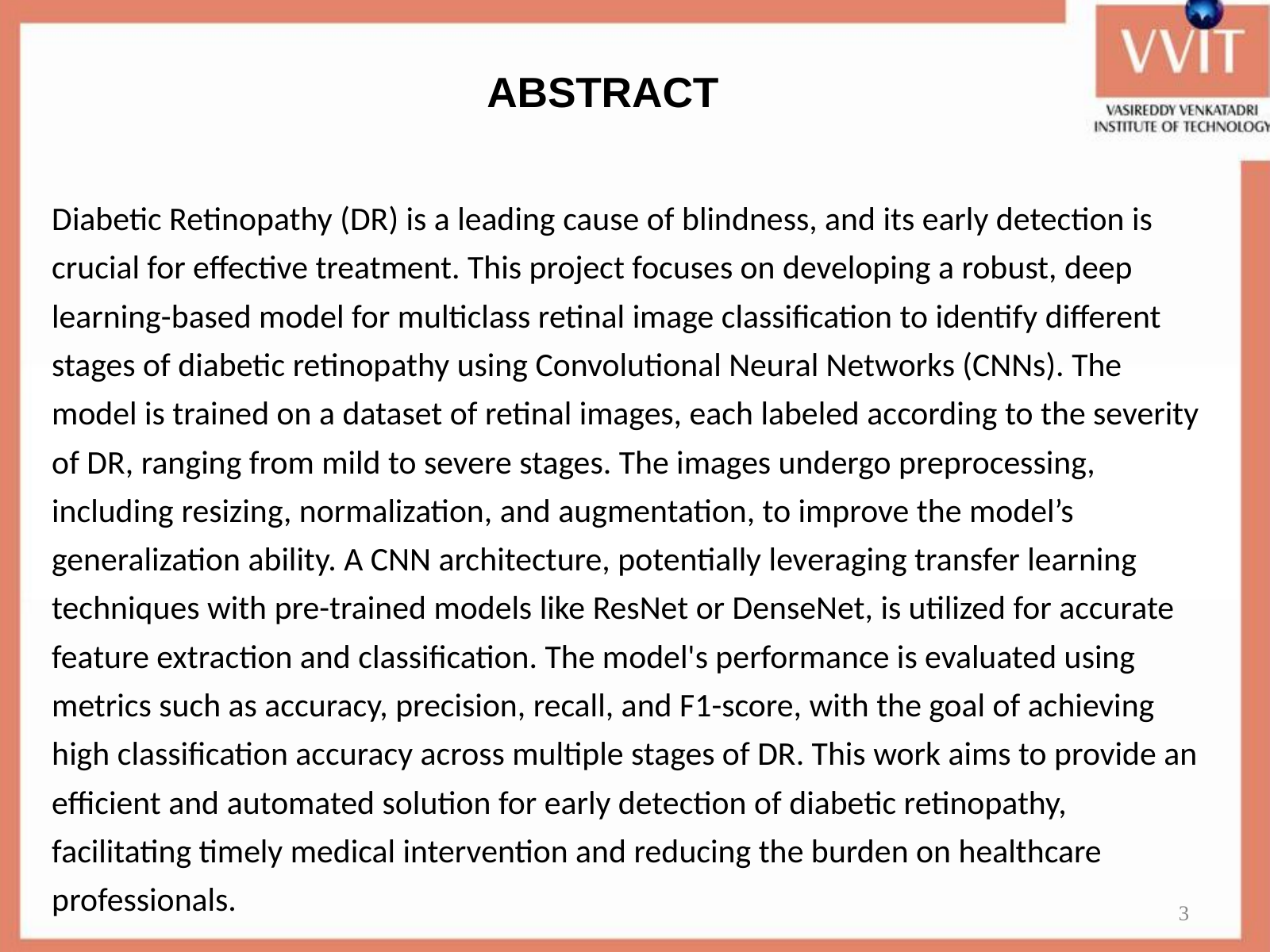

ABSTRACT
Diabetic Retinopathy (DR) is a leading cause of blindness, and its early detection is crucial for effective treatment. This project focuses on developing a robust, deep learning-based model for multiclass retinal image classification to identify different stages of diabetic retinopathy using Convolutional Neural Networks (CNNs). The model is trained on a dataset of retinal images, each labeled according to the severity of DR, ranging from mild to severe stages. The images undergo preprocessing, including resizing, normalization, and augmentation, to improve the model’s generalization ability. A CNN architecture, potentially leveraging transfer learning techniques with pre-trained models like ResNet or DenseNet, is utilized for accurate feature extraction and classification. The model's performance is evaluated using metrics such as accuracy, precision, recall, and F1-score, with the goal of achieving high classification accuracy across multiple stages of DR. This work aims to provide an efficient and automated solution for early detection of diabetic retinopathy, facilitating timely medical intervention and reducing the burden on healthcare professionals.
3